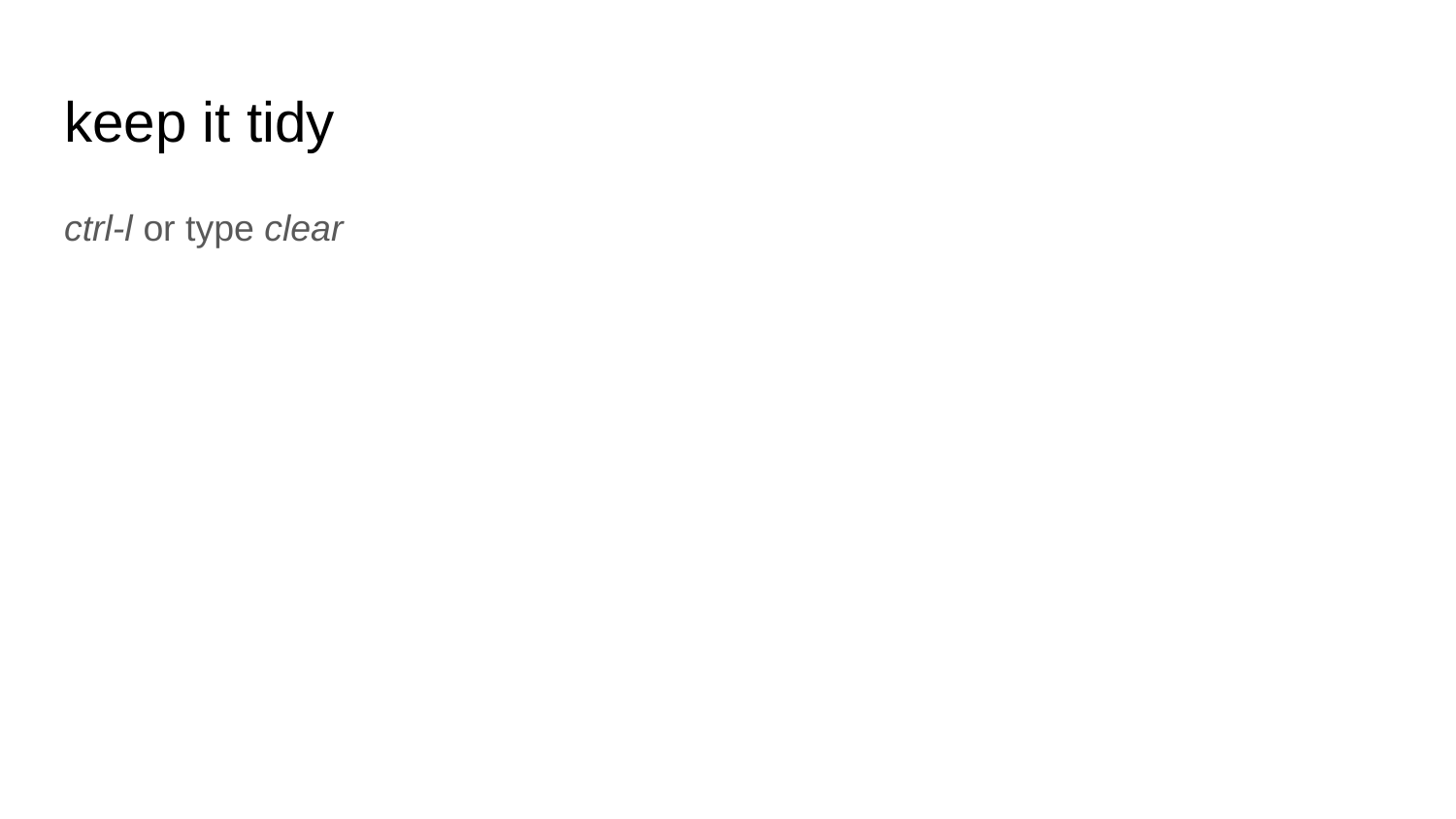

# keep it tidy
ctrl-l or type clear